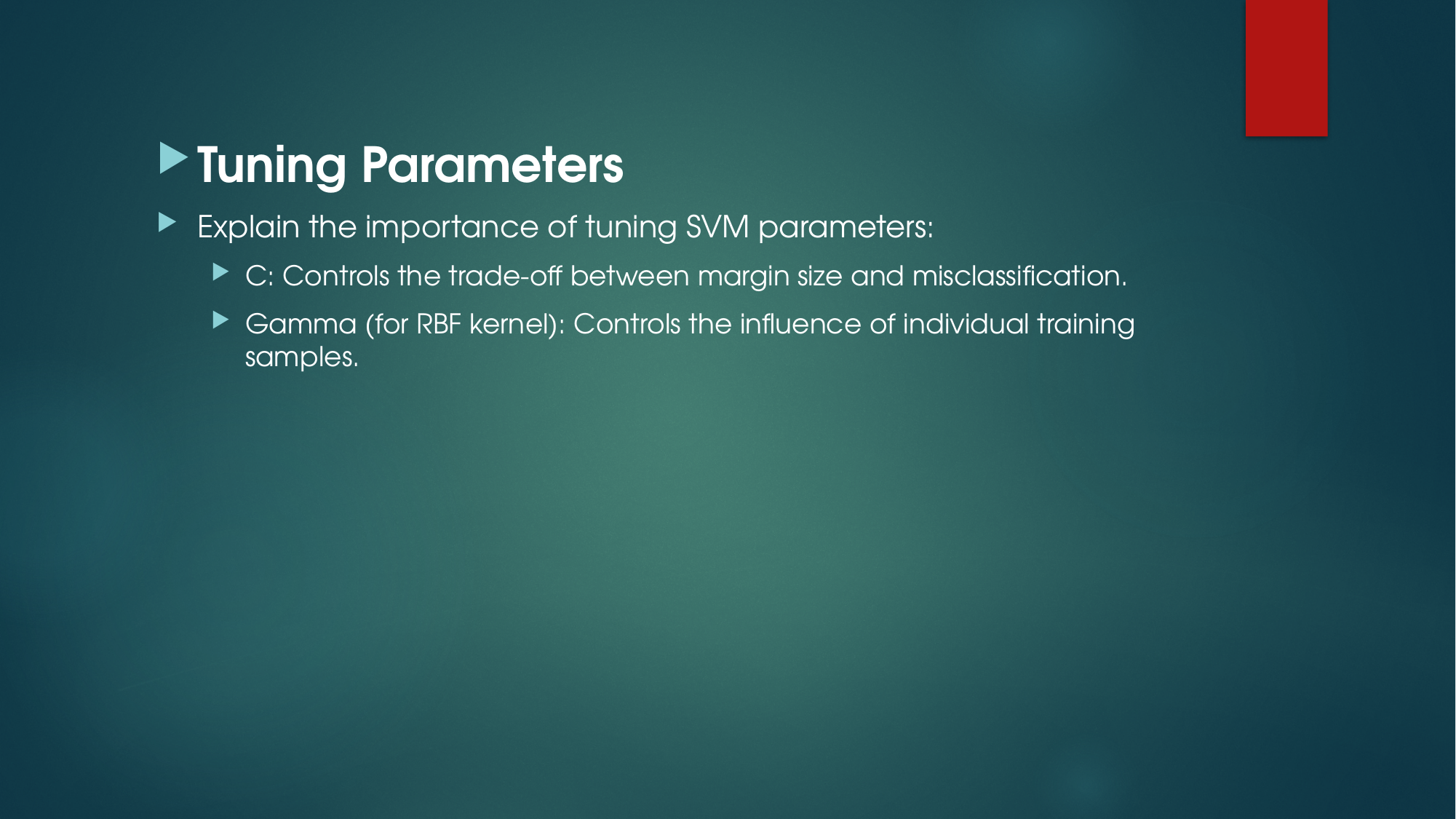

Tuning Parameters
Explain the importance of tuning SVM parameters:
C: Controls the trade-off between margin size and misclassification.
Gamma (for RBF kernel): Controls the influence of individual training samples.